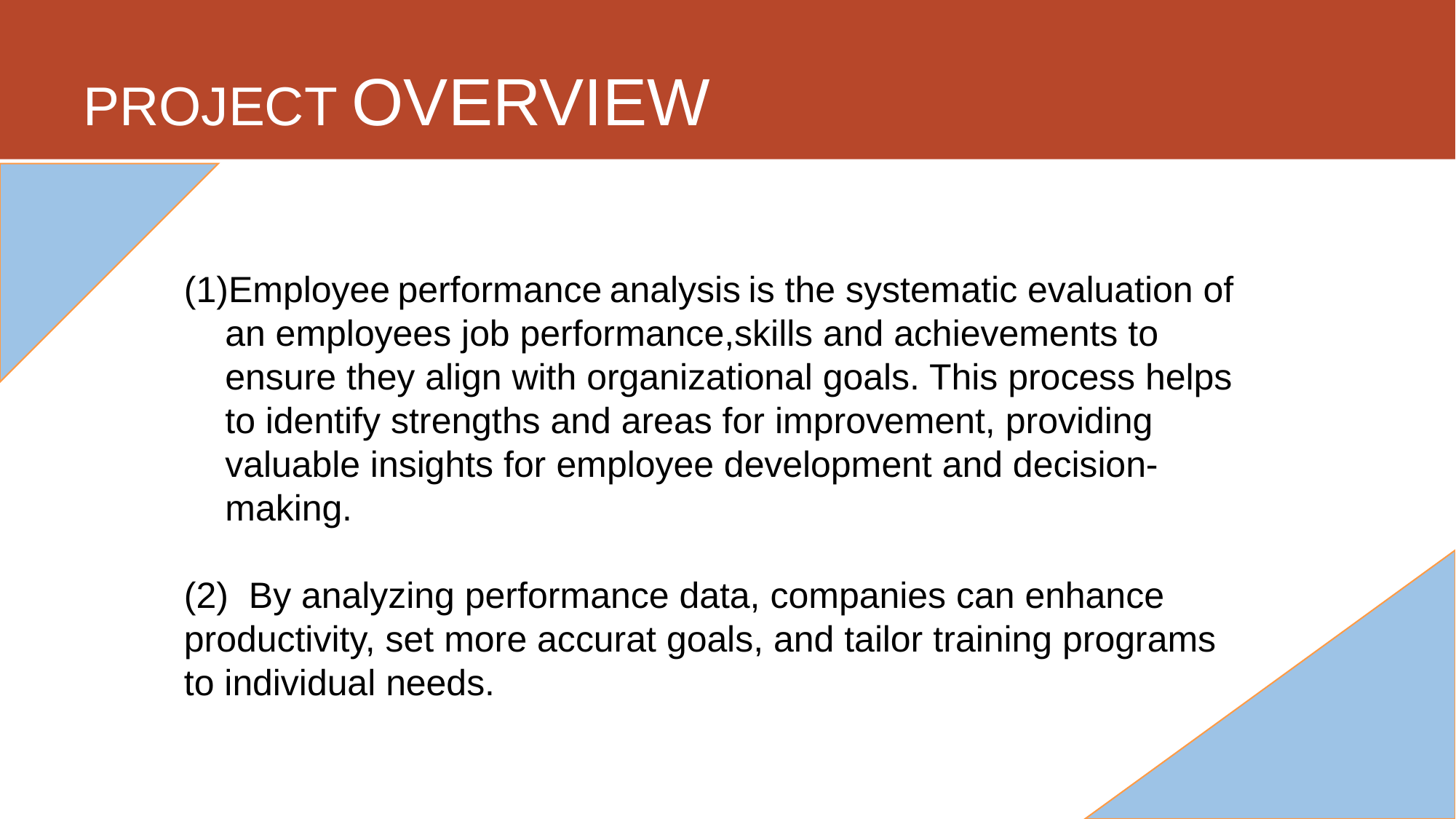

# PROJECT OVERVIEW

Employee performance analysis is the systematic evaluation of an employees job performance,skills and achievements to ensure they align with organizational goals. This process helps to identify strengths and areas for improvement, providing valuable insights for employee development and decision-making.

(2)  By analyzing performance data, companies can enhance productivity, set more accurat goals, and tailor training programs to individual needs.